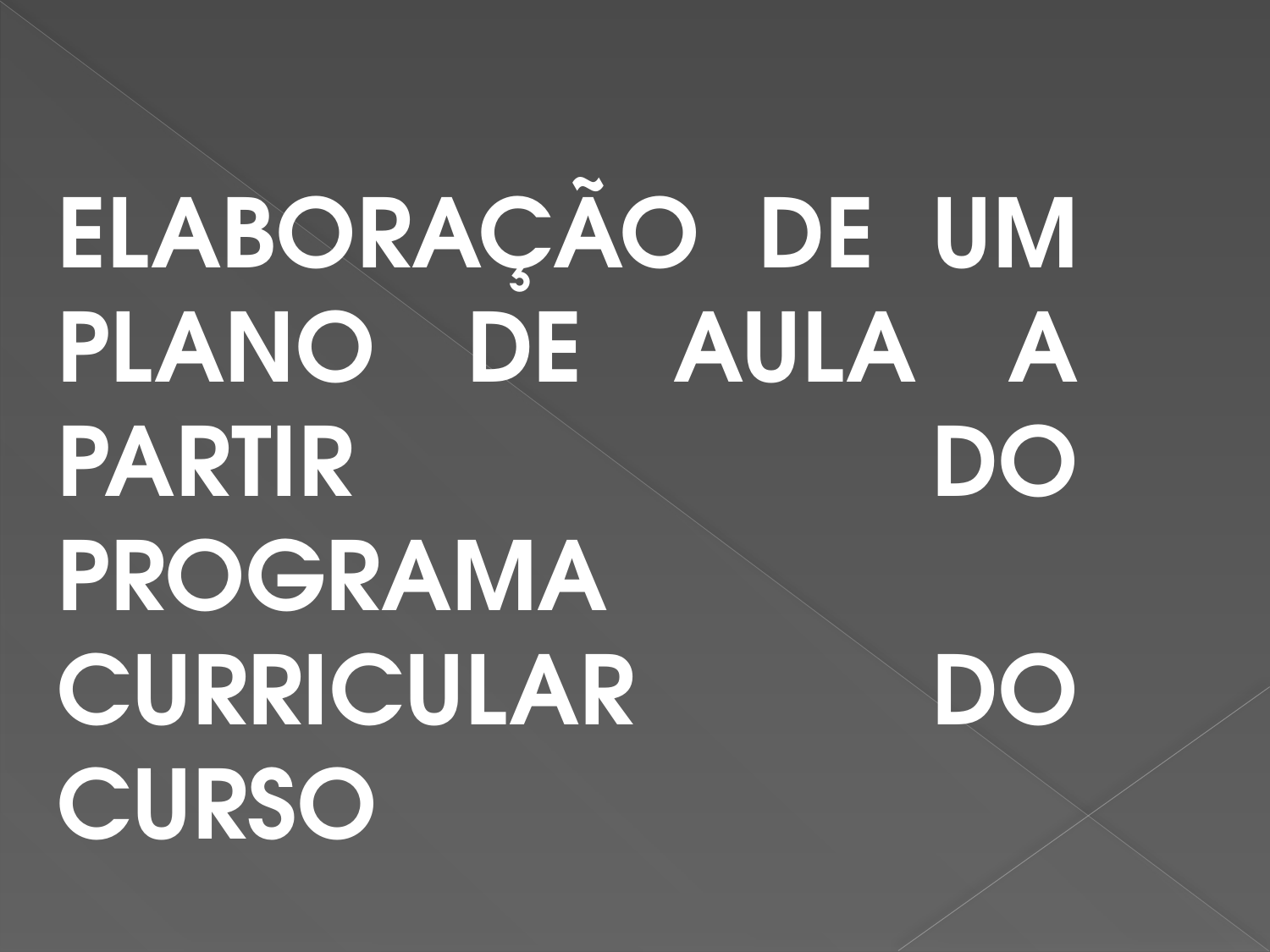

ELABORAÇÃO DE UM PLANO DE AULA A PARTIR DO PROGRAMA CURRICULAR DO CURSO